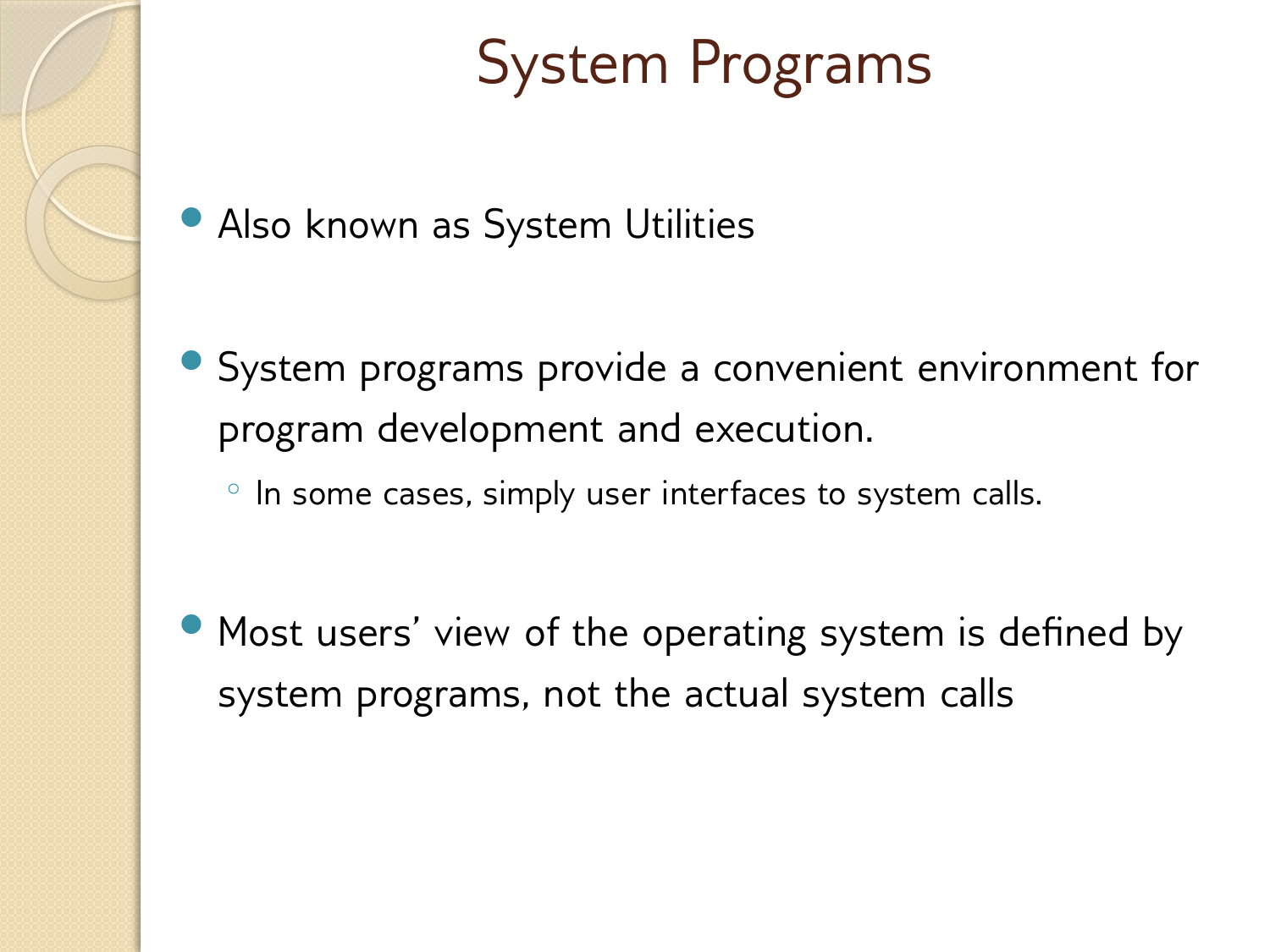

# System Programs
Also known as System Utilities

System programs provide a convenient environment for program development and execution.
In some cases, simply user interfaces to system calls.

Most users’ view of the operating system is defined by system programs, not the actual system calls